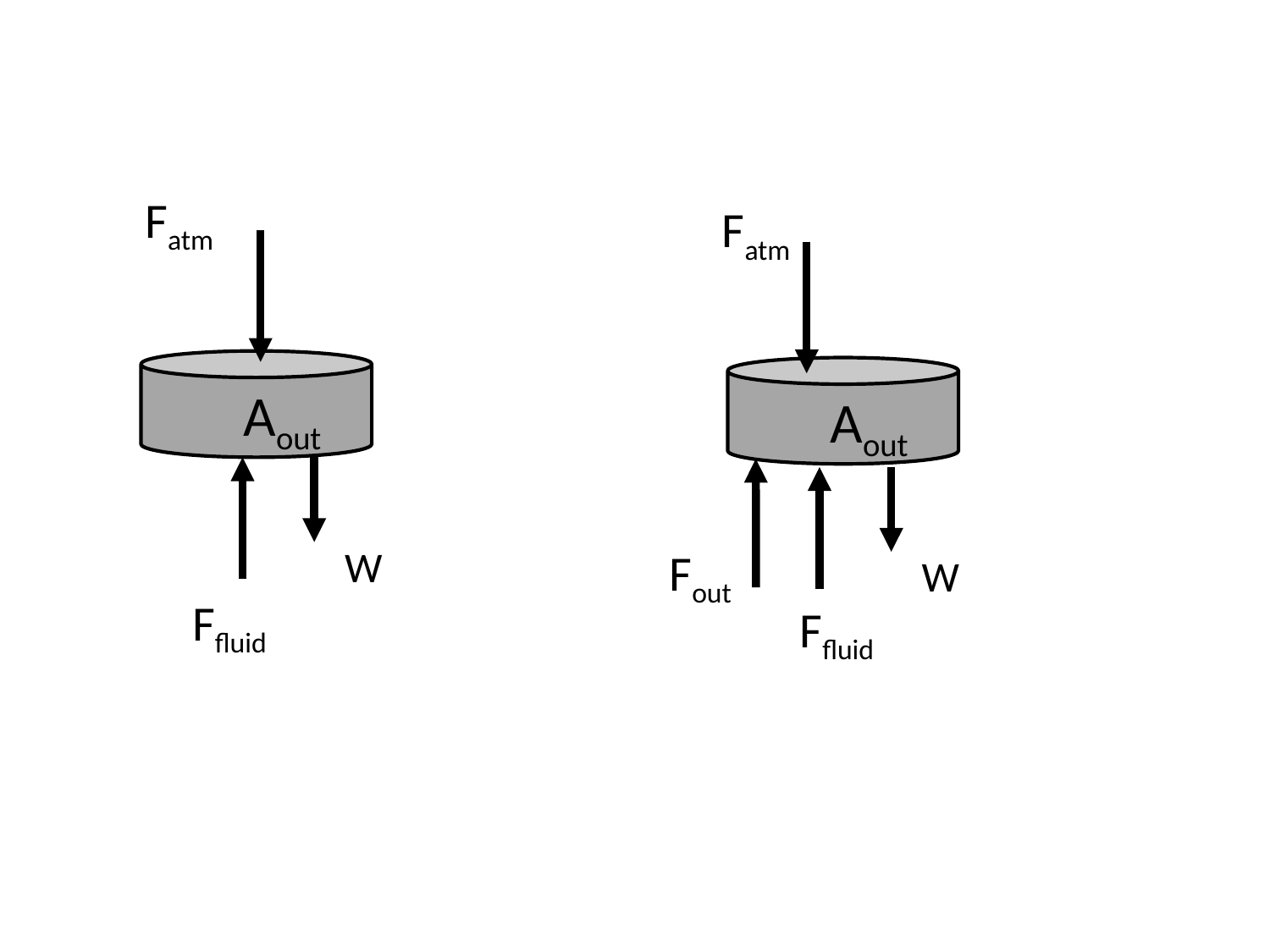

Fatm
Fatm

Aout
Aout
W
Fout
W
Ffluid
Ffluid